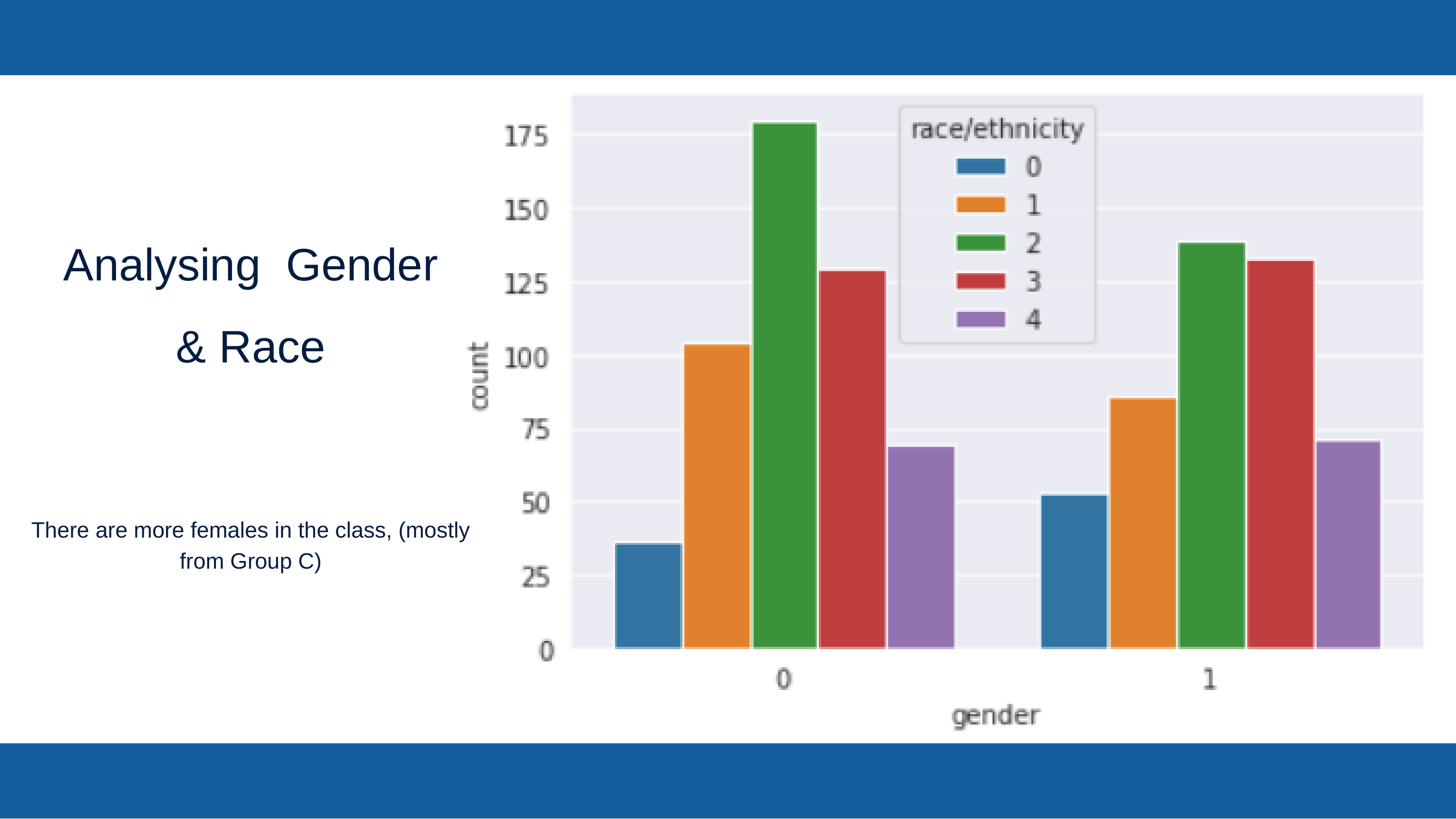

Analysing  Gender & Race

There are more females in the class, (mostly from Group C)